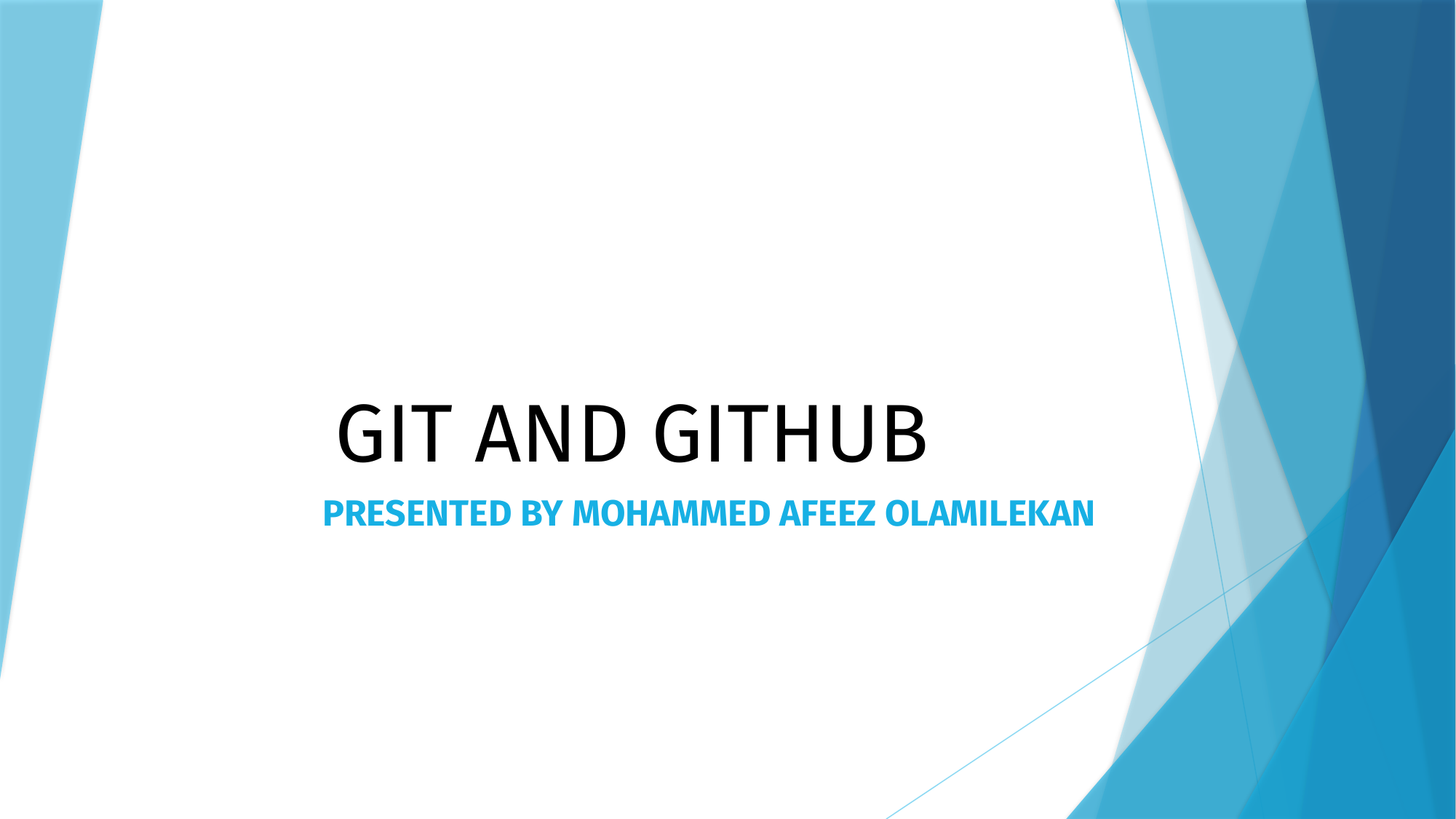

# GIT AND GITHUB
 PRESENTED BY MOHAMMED AFEEZ OLAMILEKAN